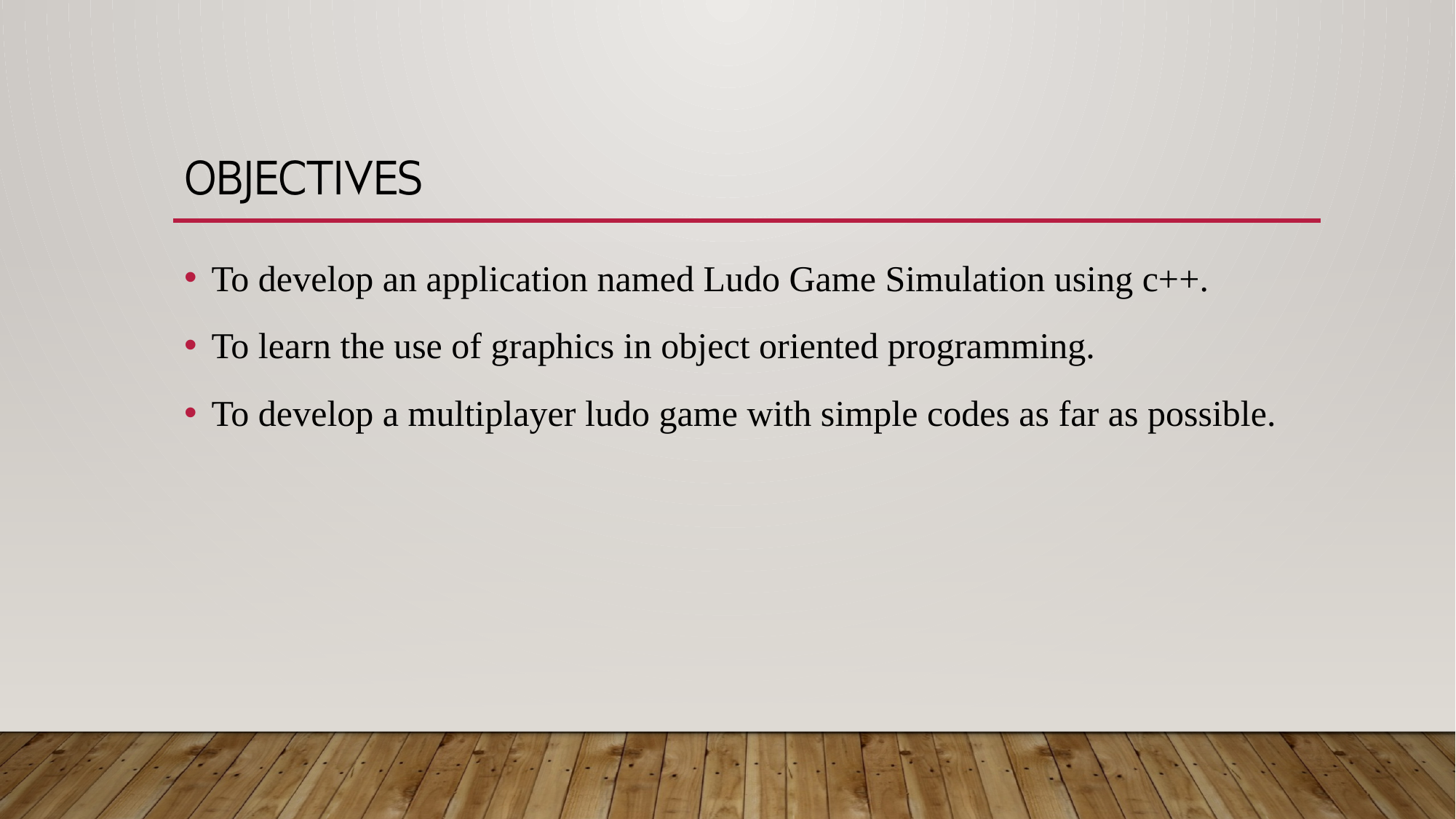

# objectives
To develop an application named Ludo Game Simulation using c++.
To learn the use of graphics in object oriented programming.
To develop a multiplayer ludo game with simple codes as far as possible.